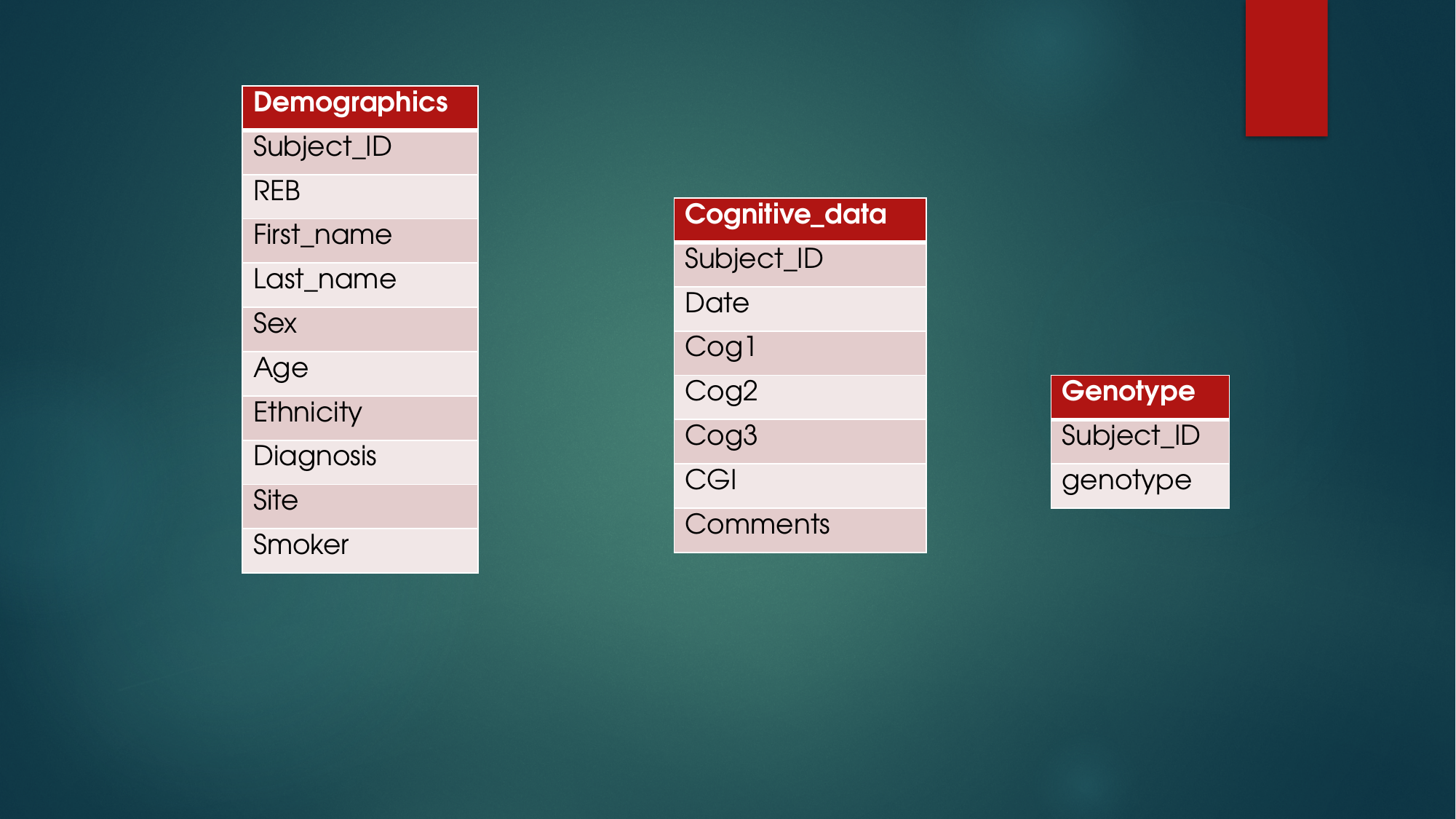

| Demographics |
| --- |
| Subject\_ID |
| REB |
| First\_name |
| Last\_name |
| Sex |
| Age |
| Ethnicity |
| Diagnosis |
| Site |
| Smoker |
| Cognitive\_data |
| --- |
| Subject\_ID |
| Date |
| Cog1 |
| Cog2 |
| Cog3 |
| CGI |
| Comments |
| Genotype |
| --- |
| Subject\_ID |
| genotype |